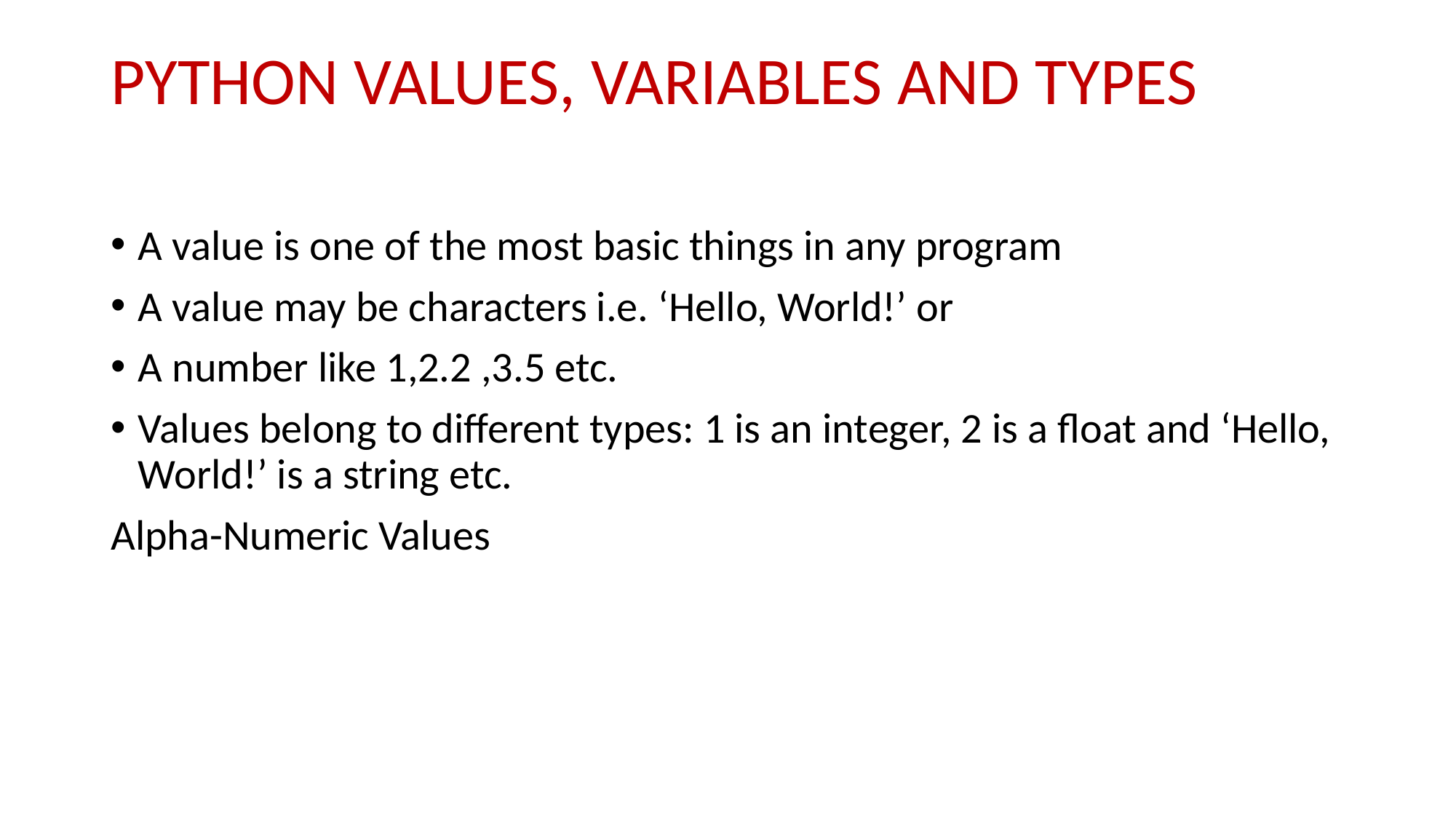

# PYTHON VALUES, VARIABLES AND TYPES
A value is one of the most basic things in any program
A value may be characters i.e. ‘Hello, World!’ or
A number like 1,2.2 ,3.5 etc.
Values belong to different types: 1 is an integer, 2 is a float and ‘Hello, World!’ is a string etc.
Alpha-Numeric Values